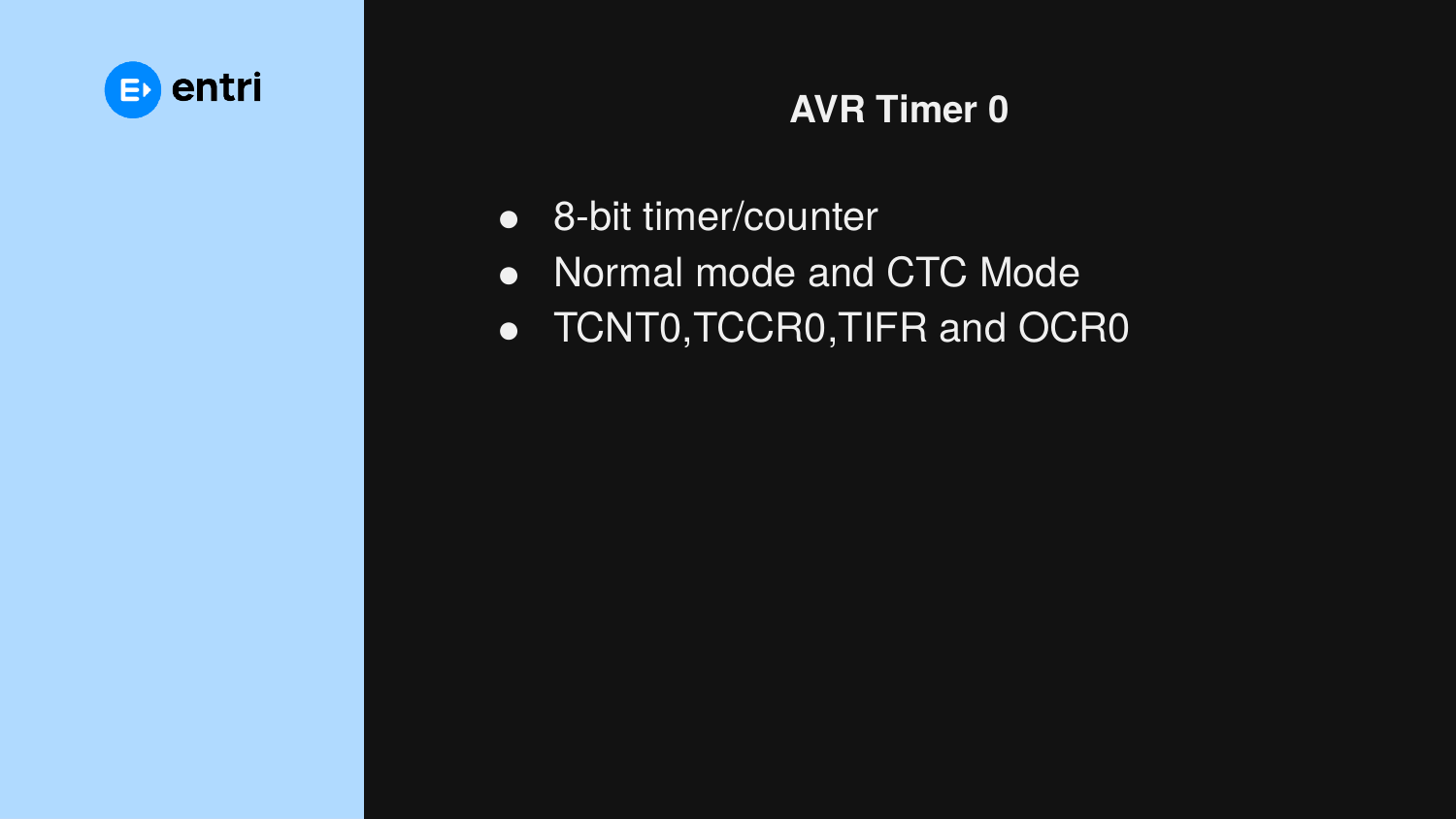

# AVR Timer 0

8-bit timer/counter
Normal mode and CTC Mode
TCNT0,TCCR0,TIFR and OCR0